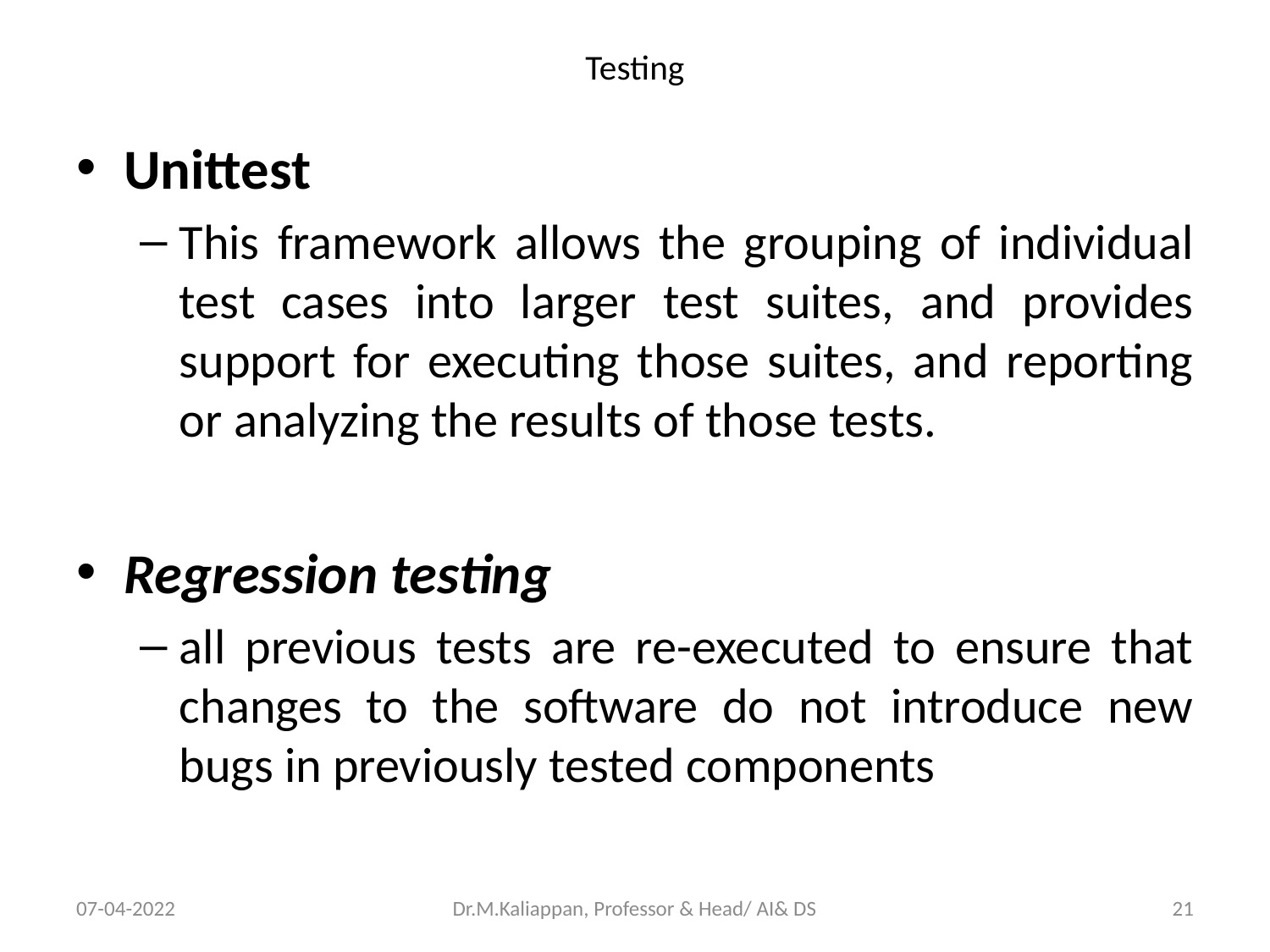

# Testing
Unittest
This framework allows the grouping of individual test cases into larger test suites, and provides support for executing those suites, and reporting or analyzing the results of those tests.

Regression testing
all previous tests are re-executed to ensure that changes to the software do not introduce new bugs in previously tested components
07-04-2022
Dr.M.Kaliappan, Professor & Head/ AI& DS
21